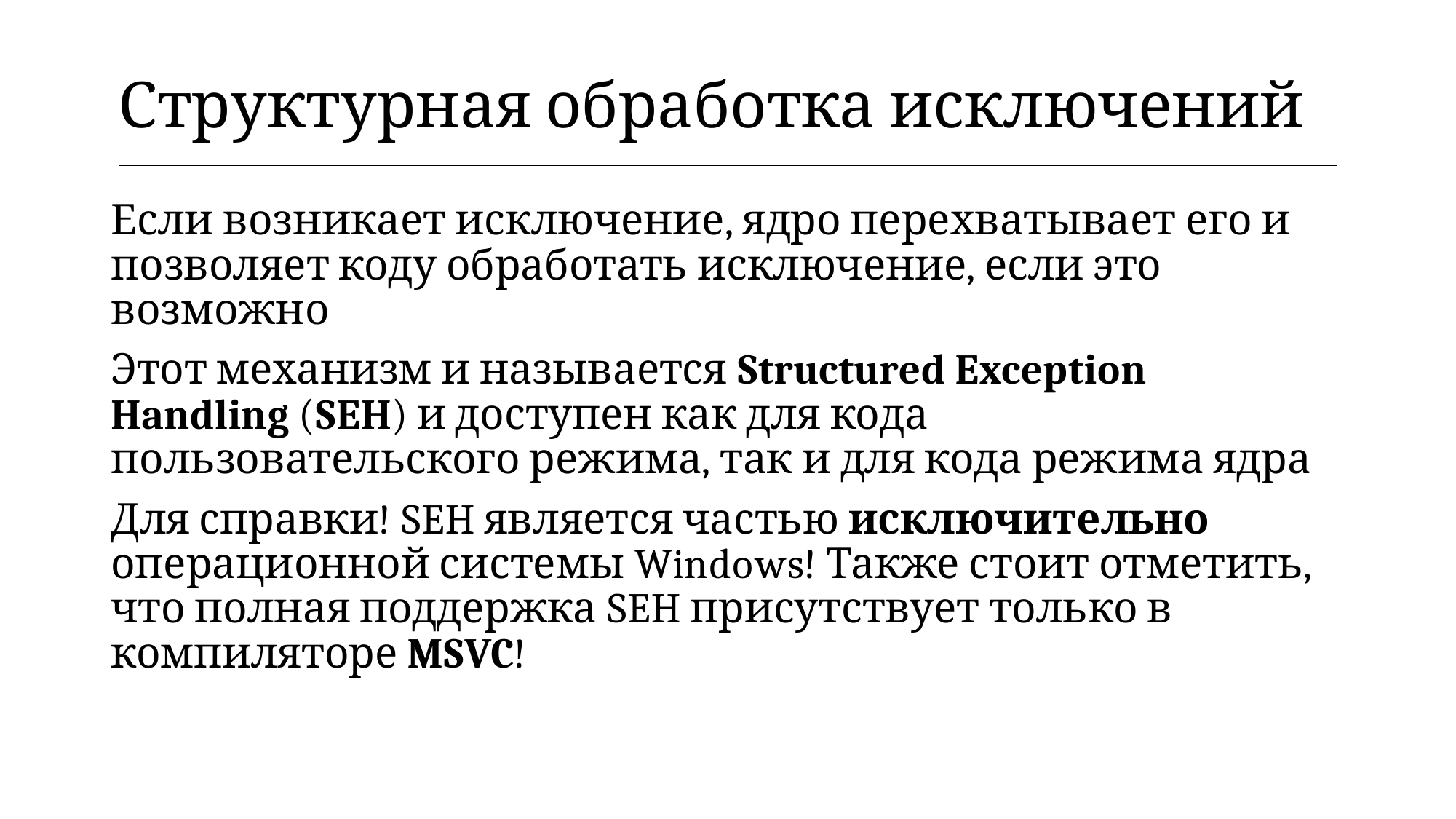

| Структурная обработка исключений |
| --- |
Если возникает исключение, ядро перехватывает его и позволяет коду обработать исключение, если это возможно
Этот механизм и называется Structured Exception Handling (SEH) и доступен как для кода пользовательского режима, так и для кода режима ядра
Для справки! SEH является частью исключительно операционной системы Windows! Также стоит отметить, что полная поддержка SEH присутствует только в компиляторе MSVC!